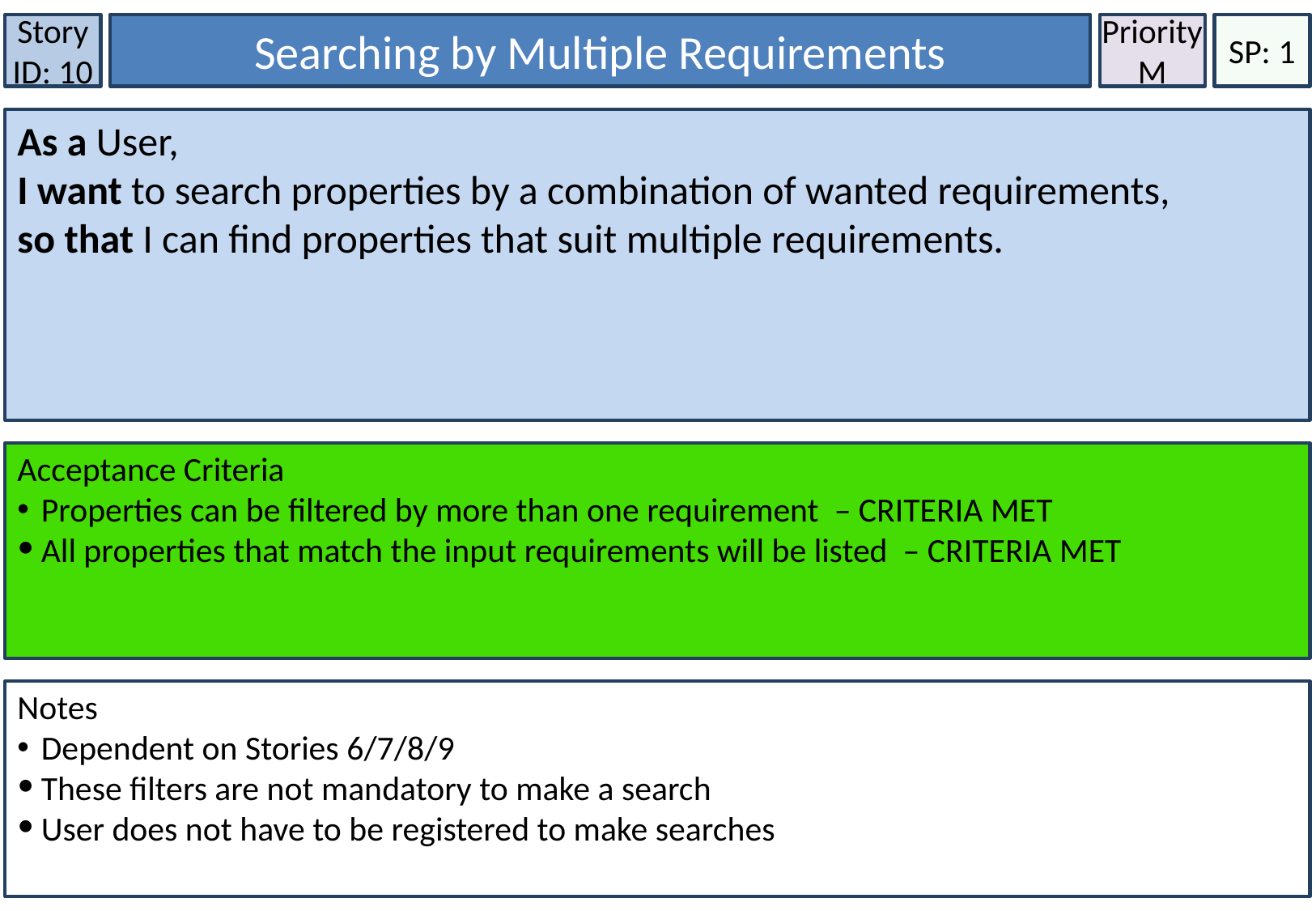

Story ID: 10
Searching by Multiple Requirements
Priority
M
SP: 1
As a User,
I want to search properties by a combination of wanted requirements,
so that I can find properties that suit multiple requirements.
Acceptance Criteria
Properties can be filtered by more than one requirement  – CRITERIA MET
All properties that match the input requirements will be listed  – CRITERIA MET
Notes
Dependent on Stories 6/7/8/9
These filters are not mandatory to make a search
User does not have to be registered to make searches